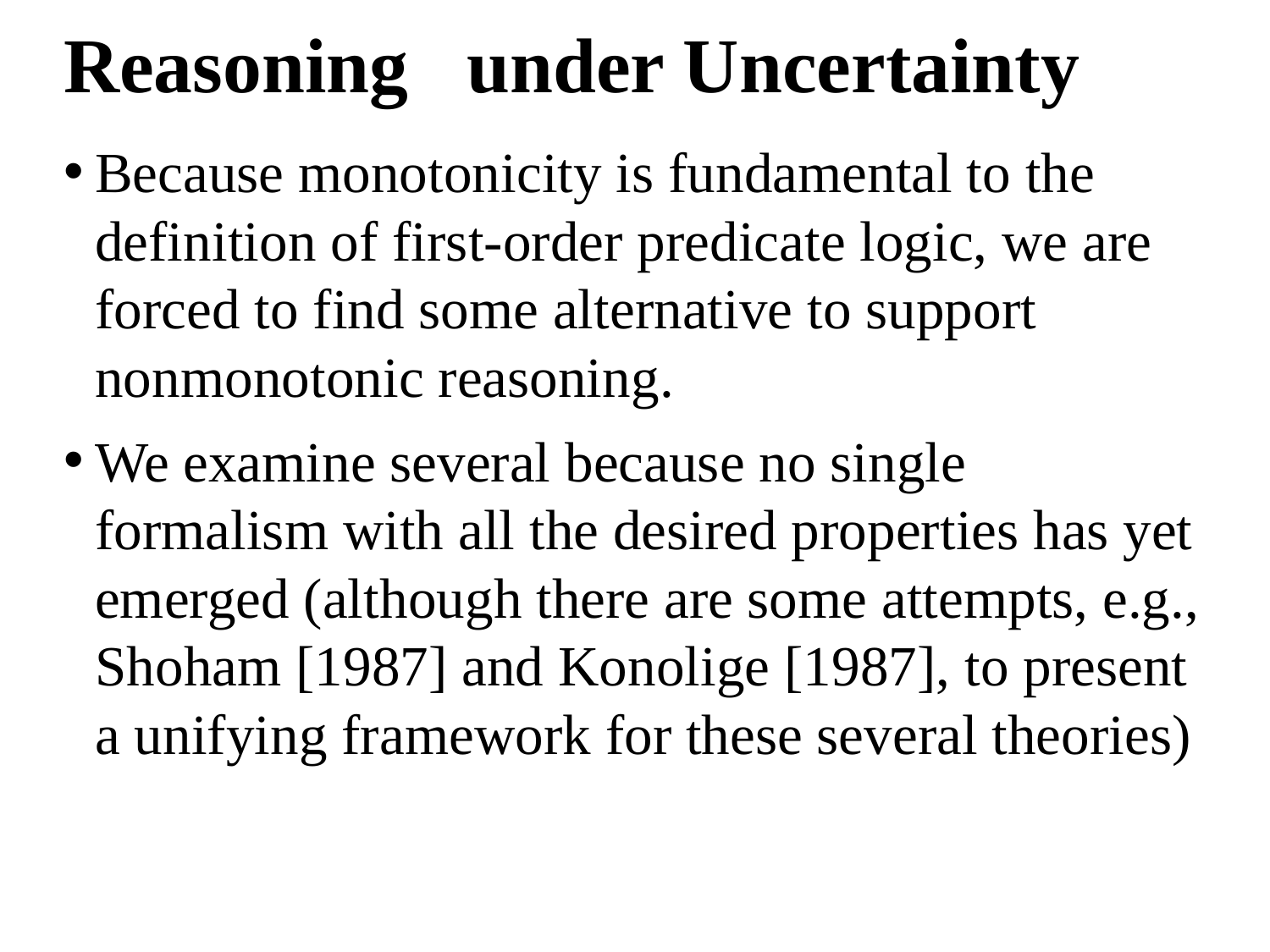

# Reasoning   under Uncertainty
Because monotonicity is fundamental to the definition of first-order predicate logic, we are forced to find some alternative to support nonmonotonic reasoning.
We examine several because no single formalism with all the desired properties has yet emerged (although there are some attempts, e.g., Shoham [1987] and Konolige [1987], to present a unifying framework for these several theories)